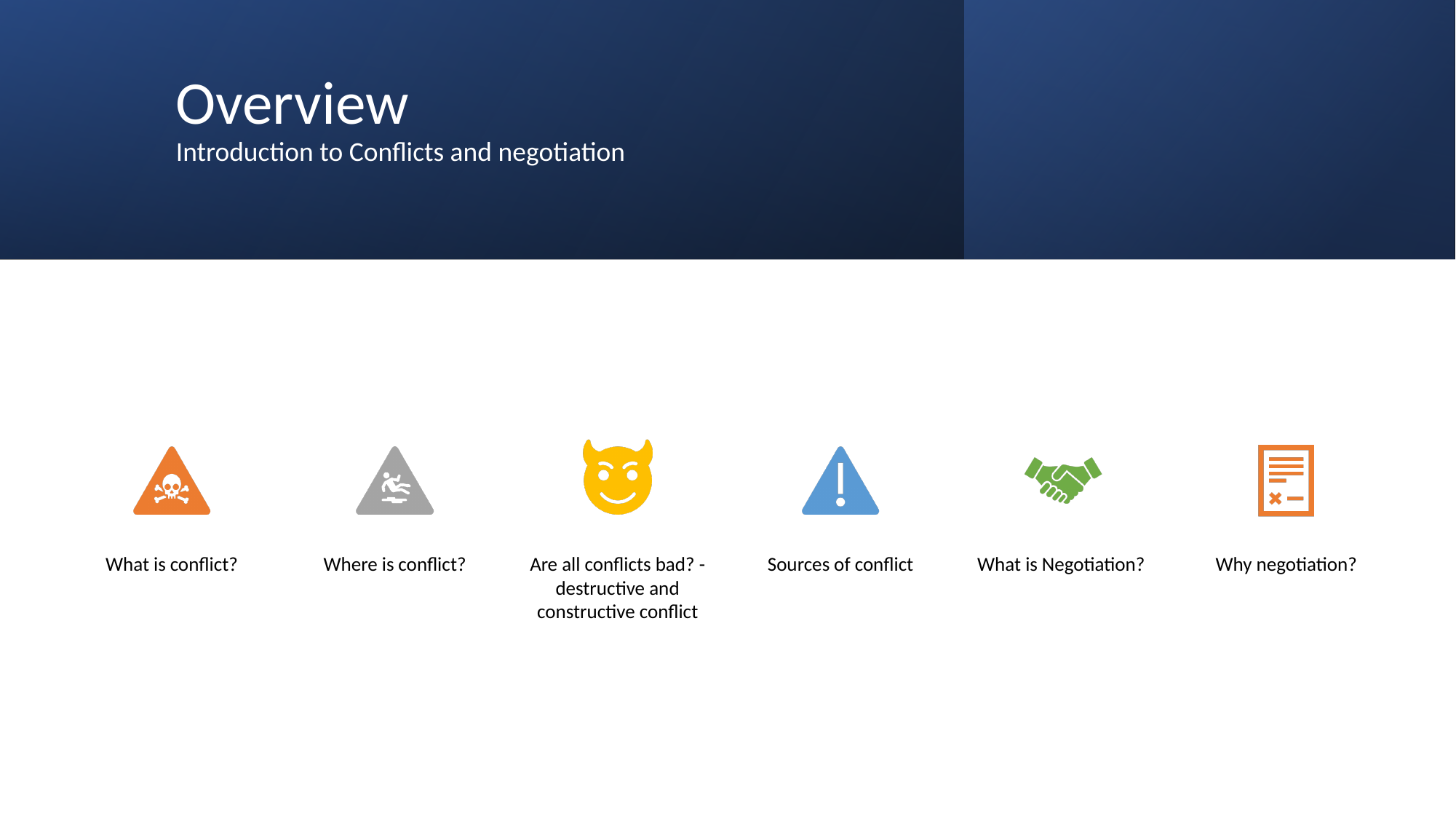

# Overview Introduction to Conflicts and negotiation
What is conflict?
Where is conflict?
Are all conflicts bad? - destructive and constructive conflict
Sources of conflict
What is Negotiation?
Why negotiation?